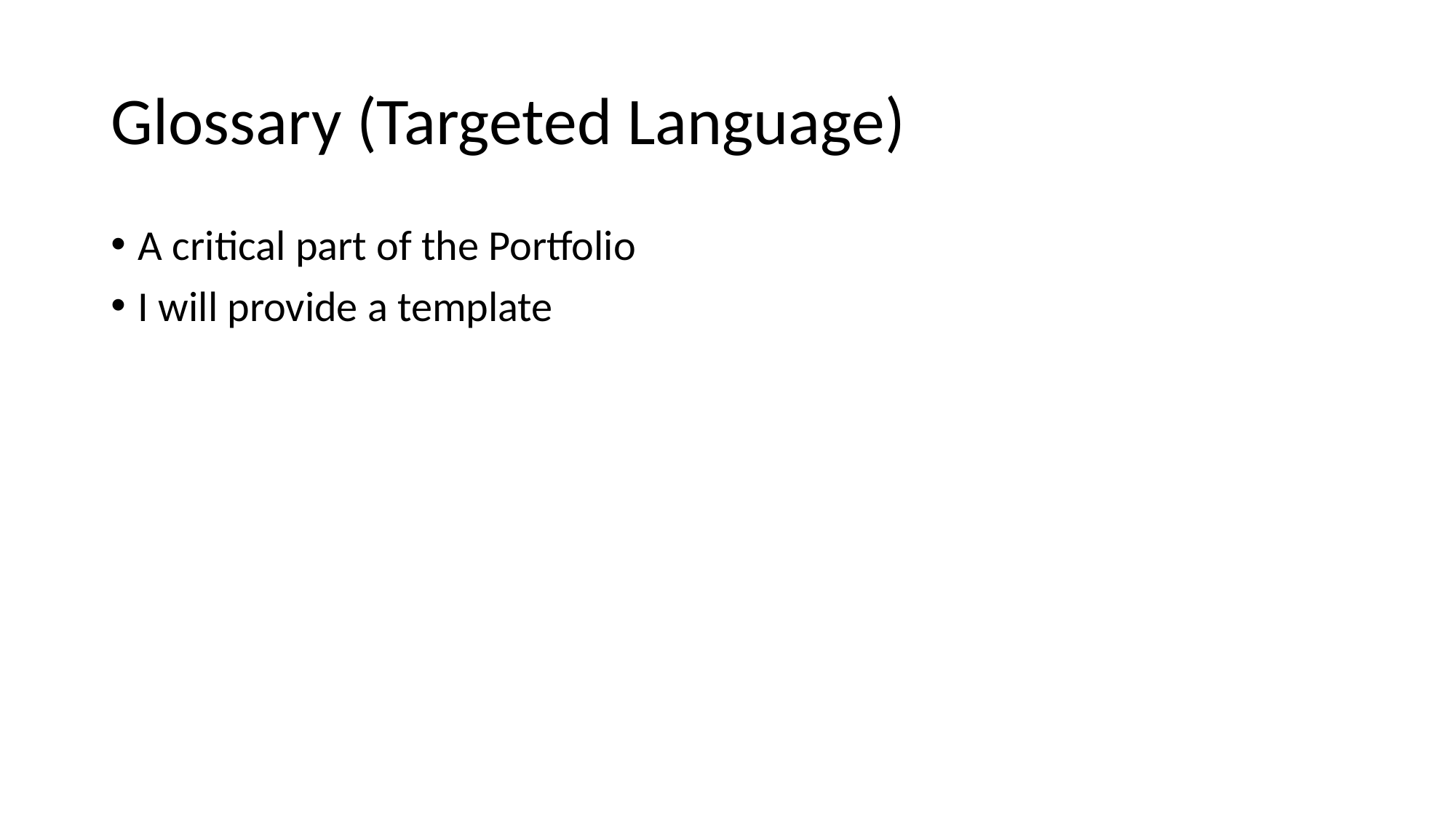

# Glossary (Targeted Language)
A critical part of the Portfolio
I will provide a template